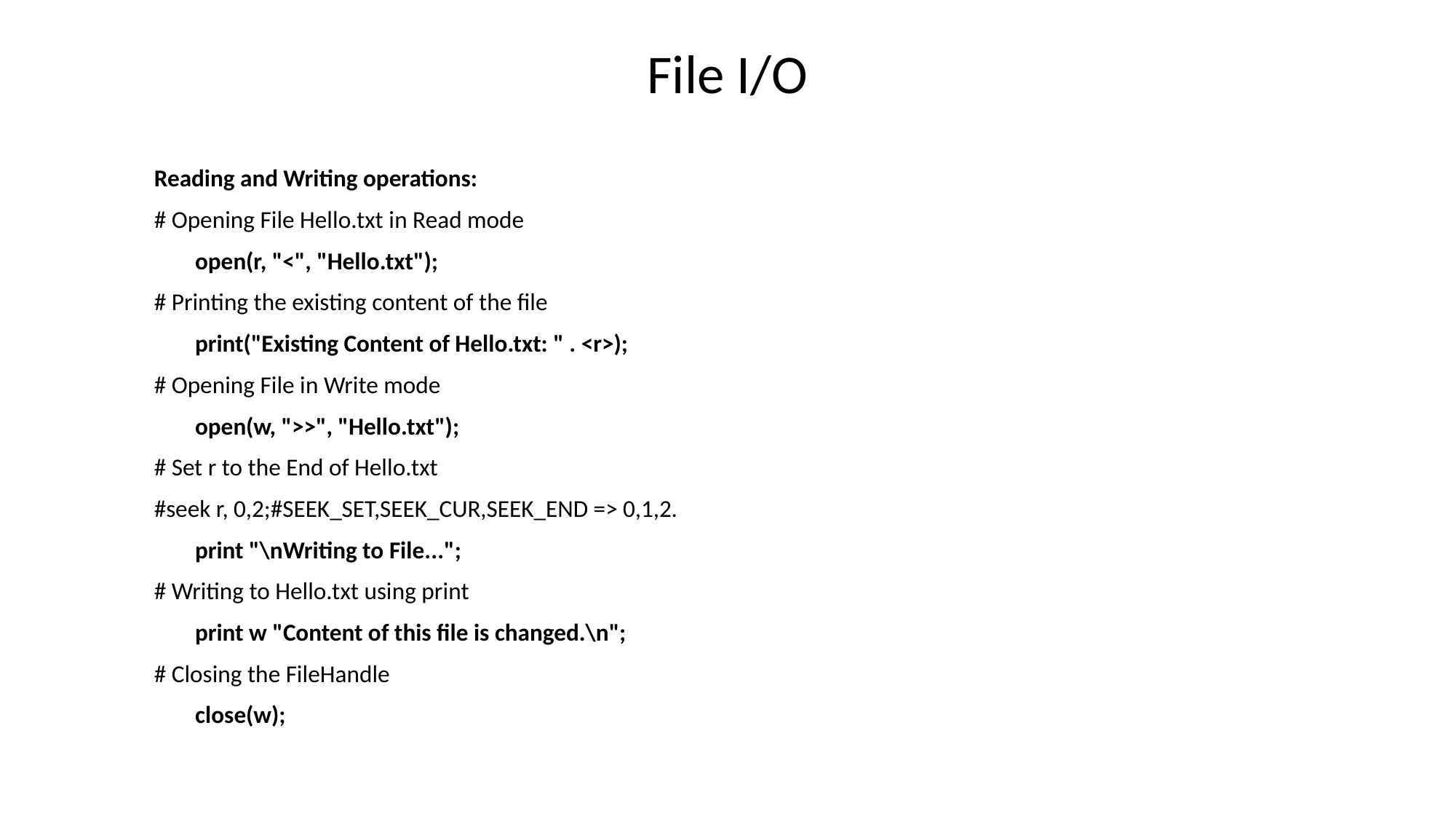

# File I/O

Reading and Writing operations:
# Opening File Hello.txt in Read mode
	open(r, "<", "Hello.txt");
# Printing the existing content of the file
	print("Existing Content of Hello.txt: " . <r>);
# Opening File in Write mode
	open(w, ">>", "Hello.txt");
# Set r to the End of Hello.txt
#seek r, 0,2;#SEEK_SET,SEEK_CUR,SEEK_END => 0,1,2.
	print "\nWriting to File...";
# Writing to Hello.txt using print
	print w "Content of this file is changed.\n";
# Closing the FileHandle
	close(w);